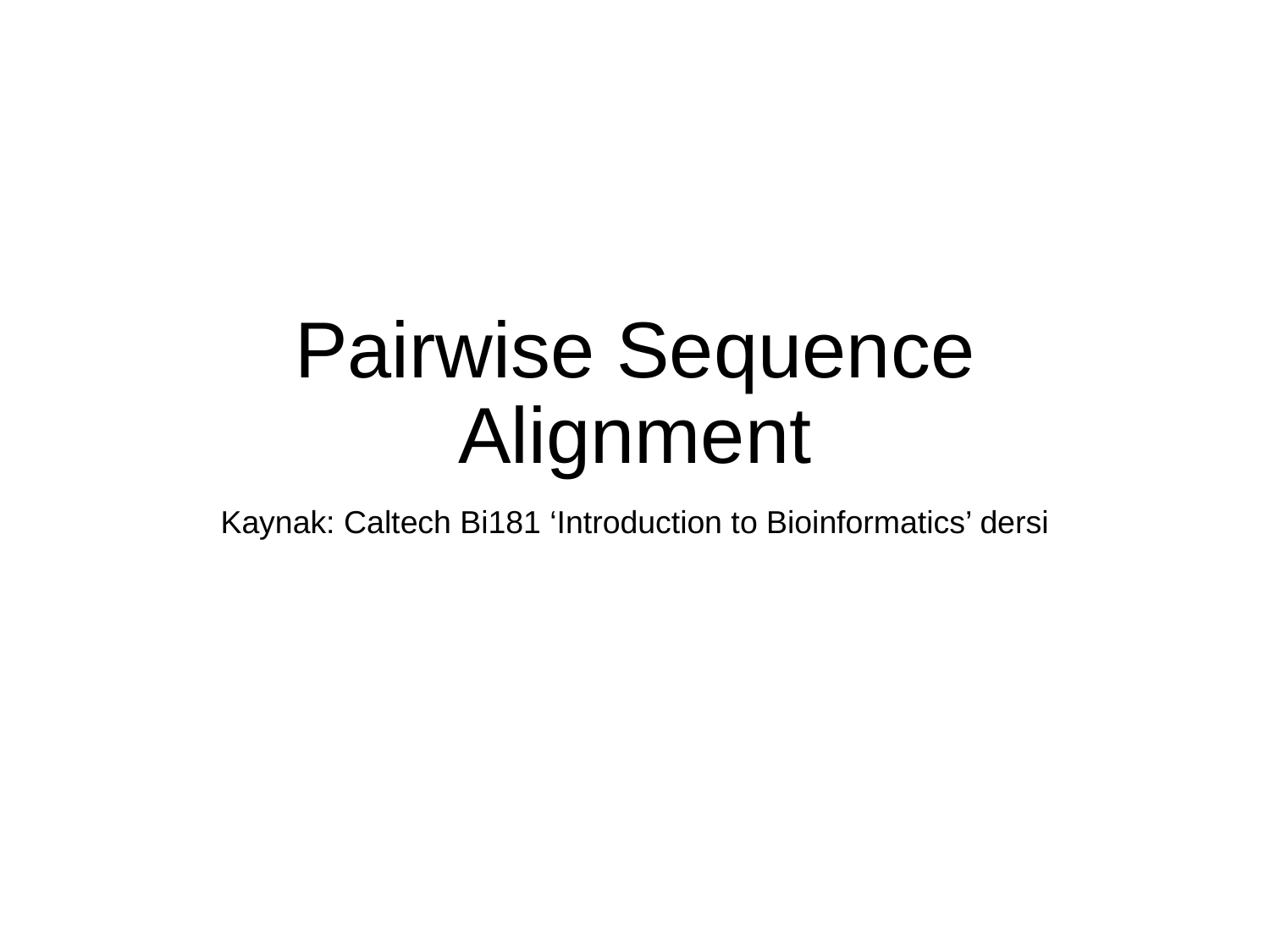

# Pairwise Sequence Alignment
Kaynak: Caltech Bi181 ‘Introduction to Bioinformatics’ dersi